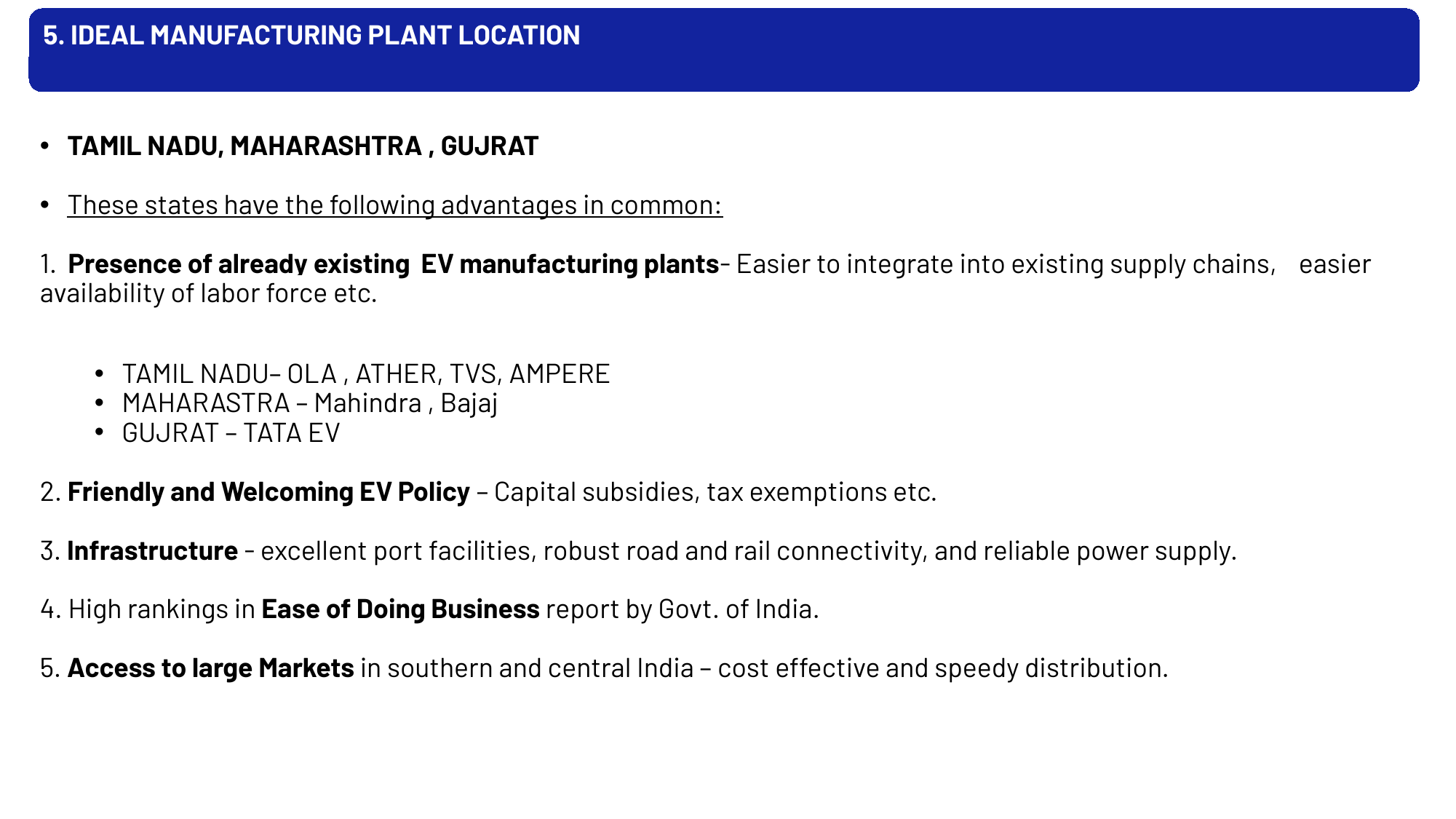

5. IDEAL MANUFACTURING PLANT LOCATION

TAMIL NADU, MAHARASHTRA , GUJRAT

These states have the following advantages in common:

1.  Presence of already existing  EV manufacturing plants- Easier to integrate into existing supply chains,    easier availability of labor force etc.

TAMIL NADU– OLA , ATHER, TVS, AMPERE
MAHARASTRA – Mahindra , Bajaj
GUJRAT – TATA EV

2. Friendly and Welcoming EV Policy – Capital subsidies, tax exemptions etc.

3. Infrastructure - excellent port facilities, robust road and rail connectivity, and reliable power supply.

4. High rankings in Ease of Doing Business report by Govt. of India.

5. Access to large Markets in southern and central India – cost effective and speedy distribution.